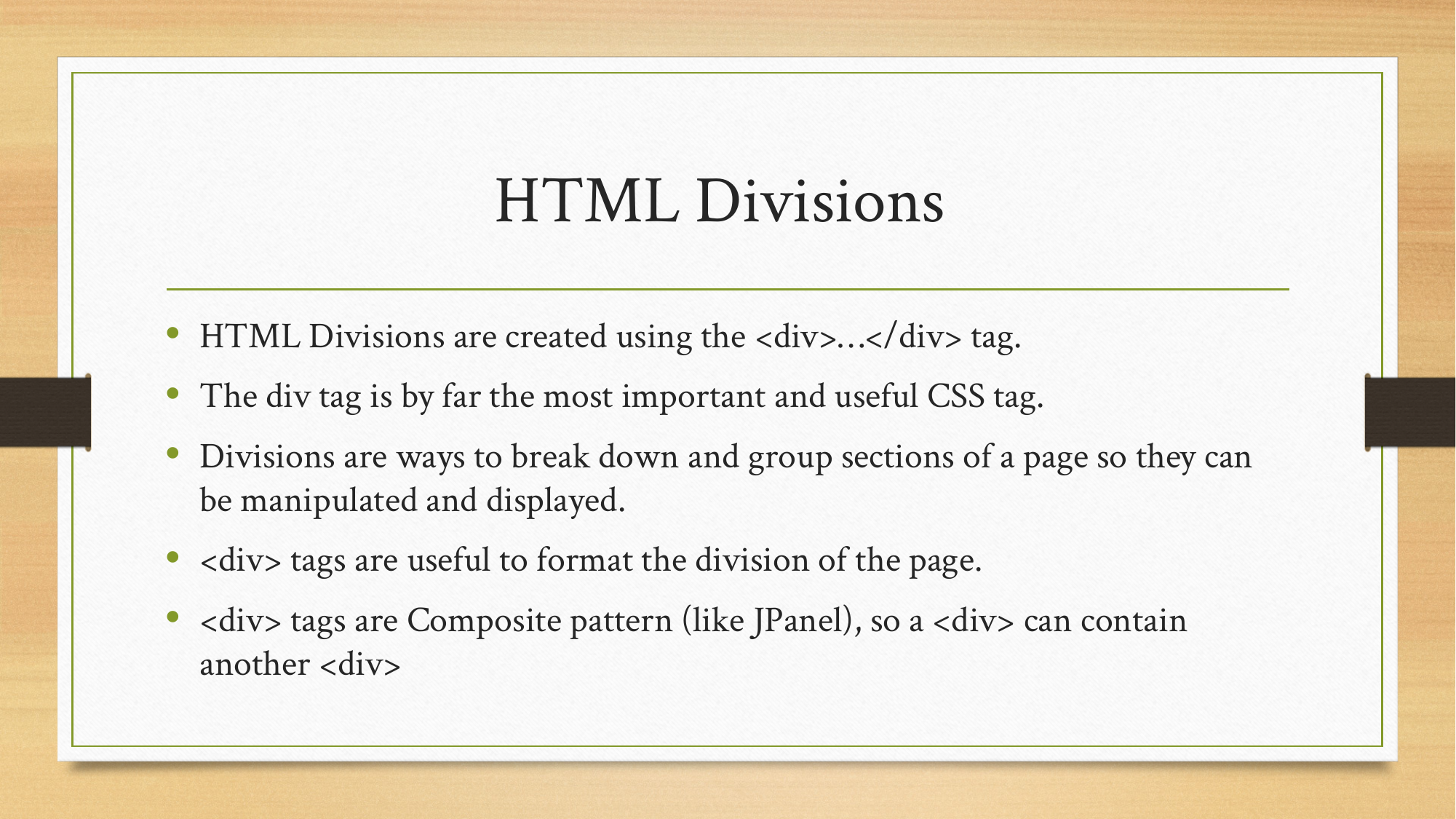

# HTML Divisions
HTML Divisions are created using the <div>…</div> tag.
The div tag is by far the most important and useful CSS tag.
Divisions are ways to break down and group sections of a page so they can be manipulated and displayed.
<div> tags are useful to format the division of the page.
<div> tags are Composite pattern (like JPanel), so a <div> can contain another <div>